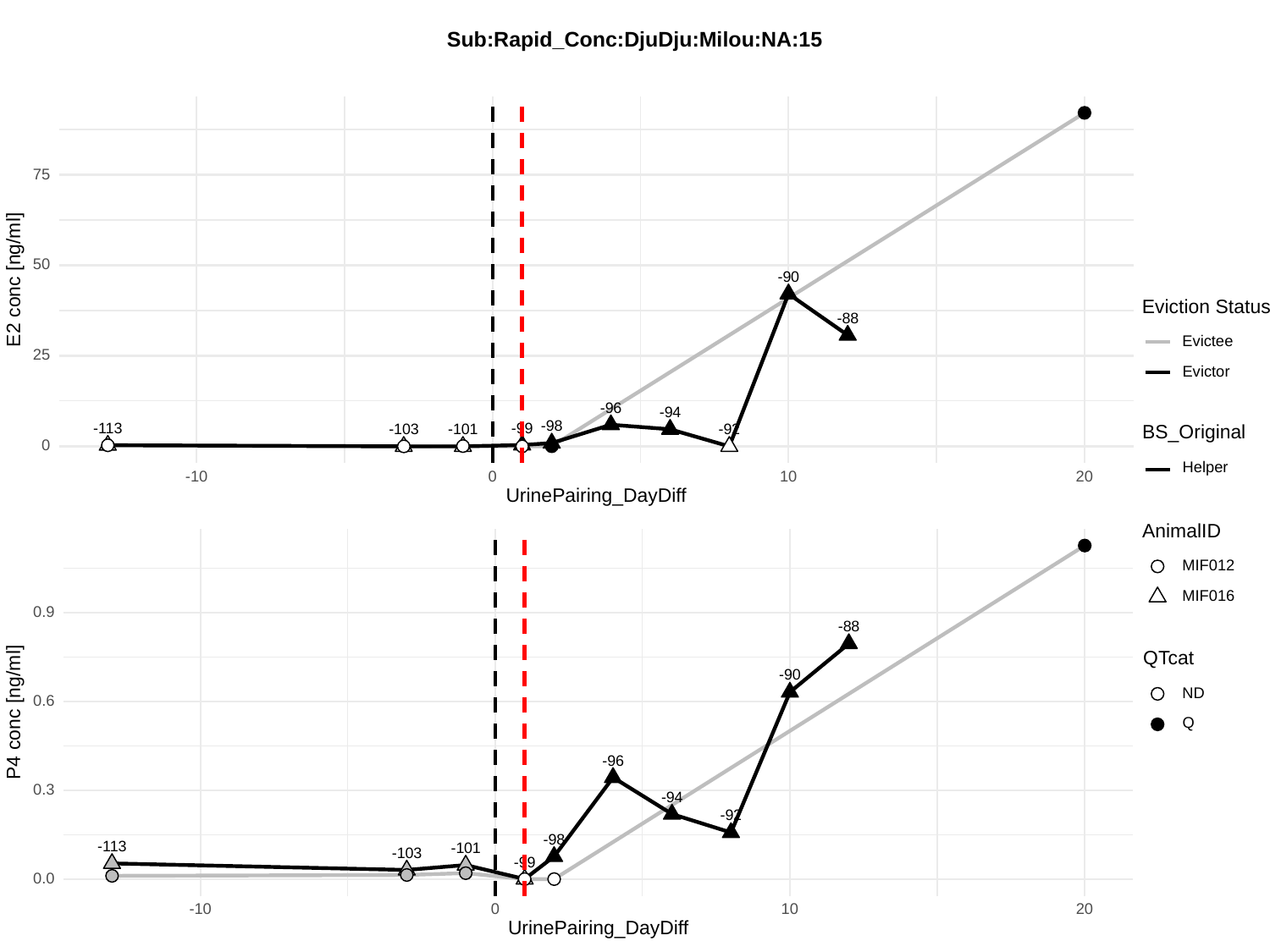

Sub:Rapid_Conc:DjuDju:Milou:NA:15

75

50

E2 conc [ng/ml]
-90

Eviction Status

-88

Evictee

25

Evictor

-96
-94

-98
-99
-113
BS_Original
-103
-101
-92

0

Helper

-10
0
10
20
UrinePairing_DayDiff
AnimalID

MIF012

MIF016
0.9

-88

QTcat

-90

ND
0.6

P4 conc [ng/ml]
Q

-96

0.3

-94

-92

-98
-113
-101

-103

-99

0.0

-10
0
10
20
UrinePairing_DayDiff